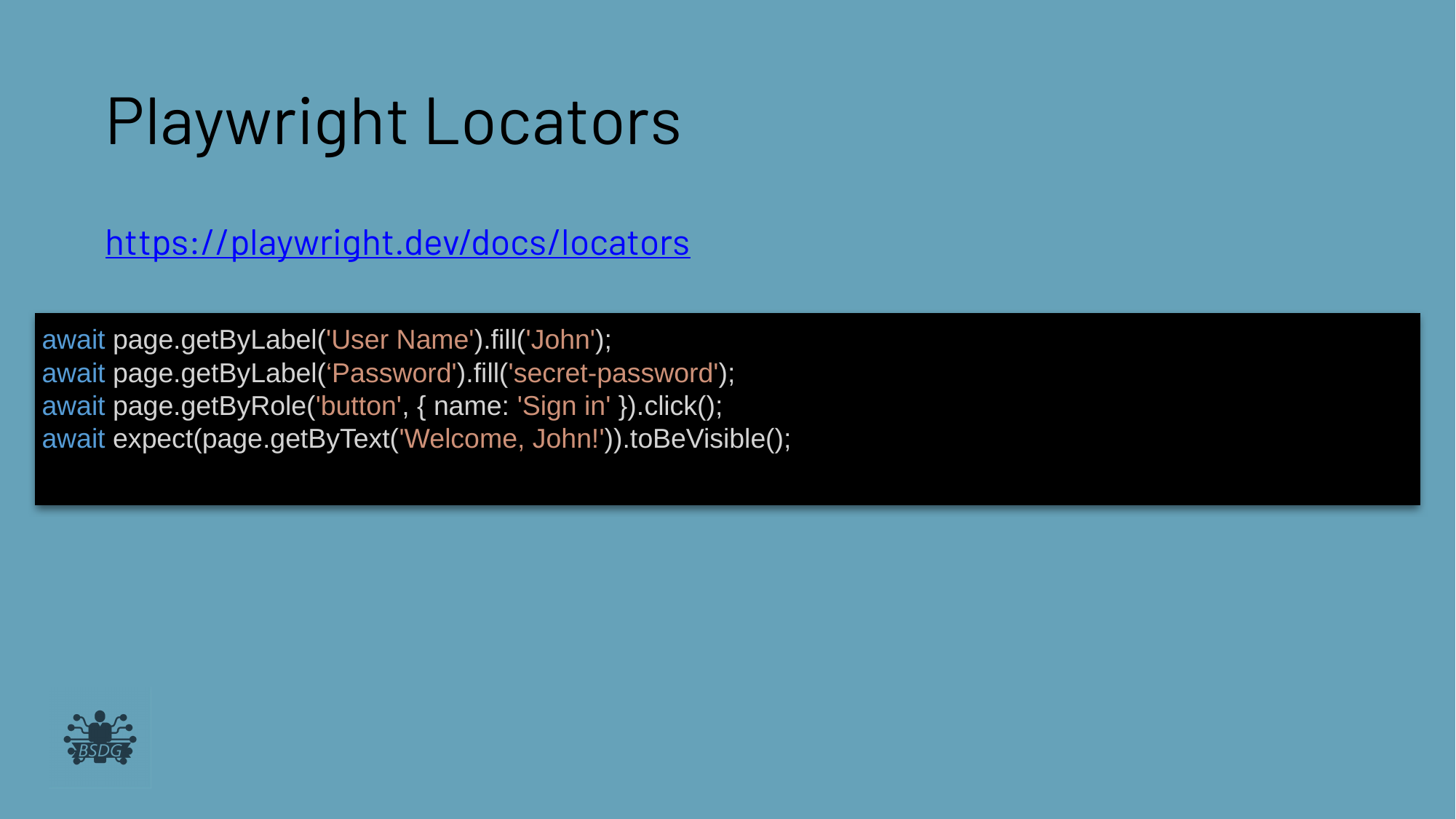

# Playwright Locators
https://playwright.dev/docs/locators
await page.getByLabel('User Name').fill('John');
await page.getByLabel(‘Password').fill('secret-password');
await page.getByRole('button', { name: 'Sign in' }).click();
await expect(page.getByText('Welcome, John!')).toBeVisible();